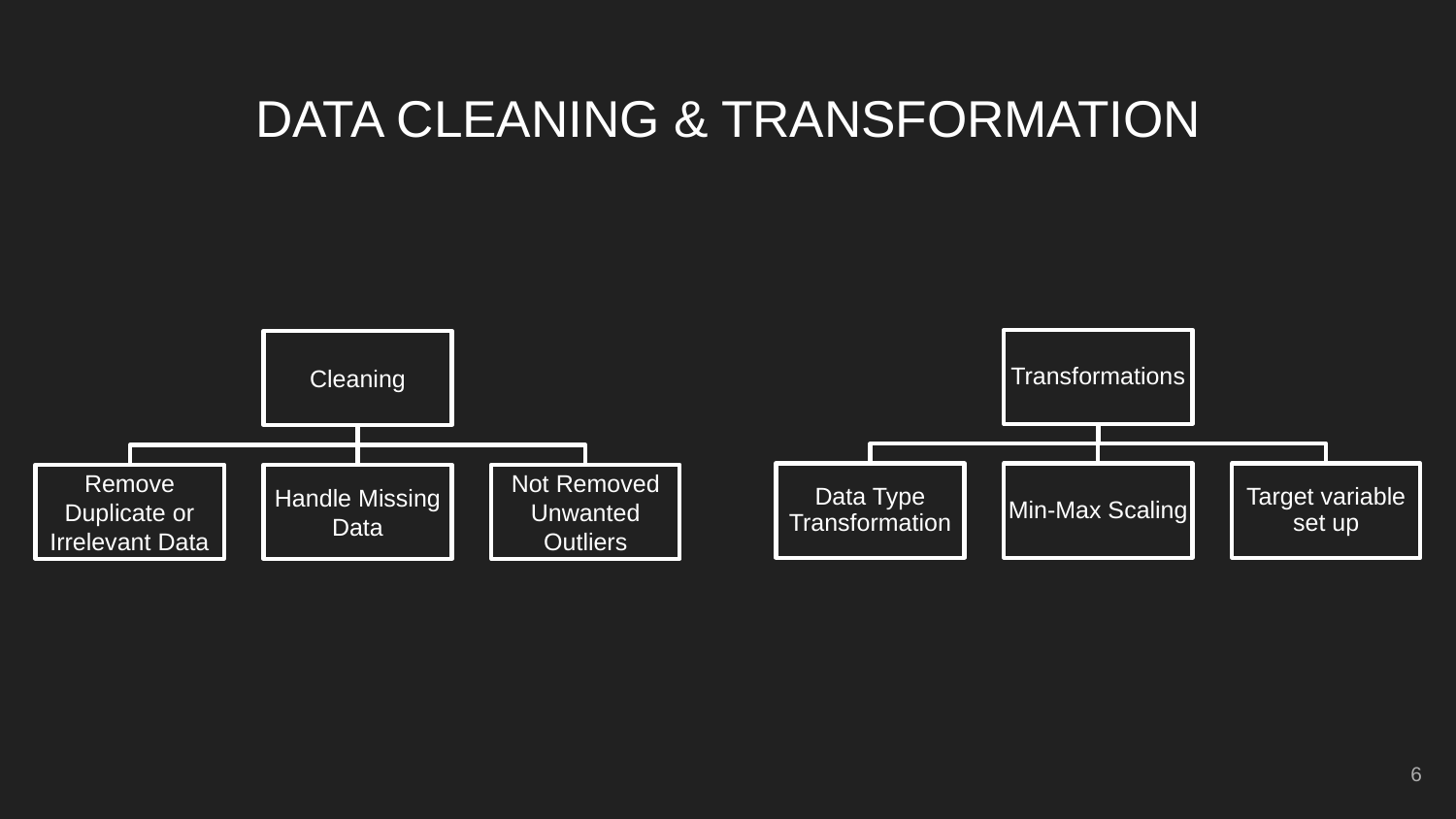

# DATA CLEANING & TRANSFORMATION
Transformations
Data Type Transformation
Min-Max Scaling
Target variable set up

Cleaning

Remove Duplicate or Irrelevant Data

Handle Missing Data

Not Removed Unwanted Outliers
6